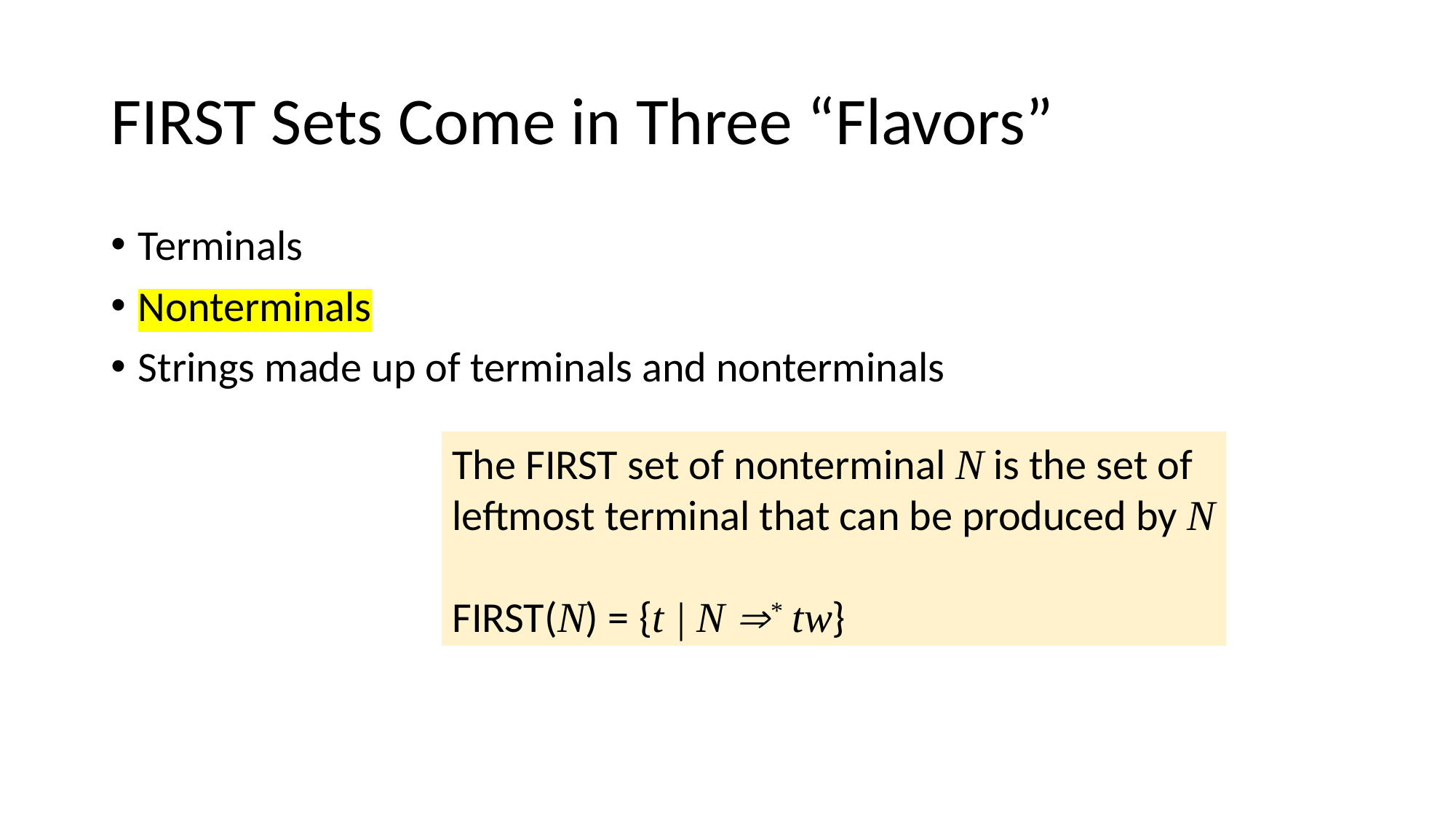

# FIRST Sets Come in Three “Flavors”
Terminals
Nonterminals
Strings made up of terminals and nonterminals
The FIRST set of nonterminal N is the set of
leftmost terminal that can be produced by N

FIRST(N) = {t | N ⇒* tw}